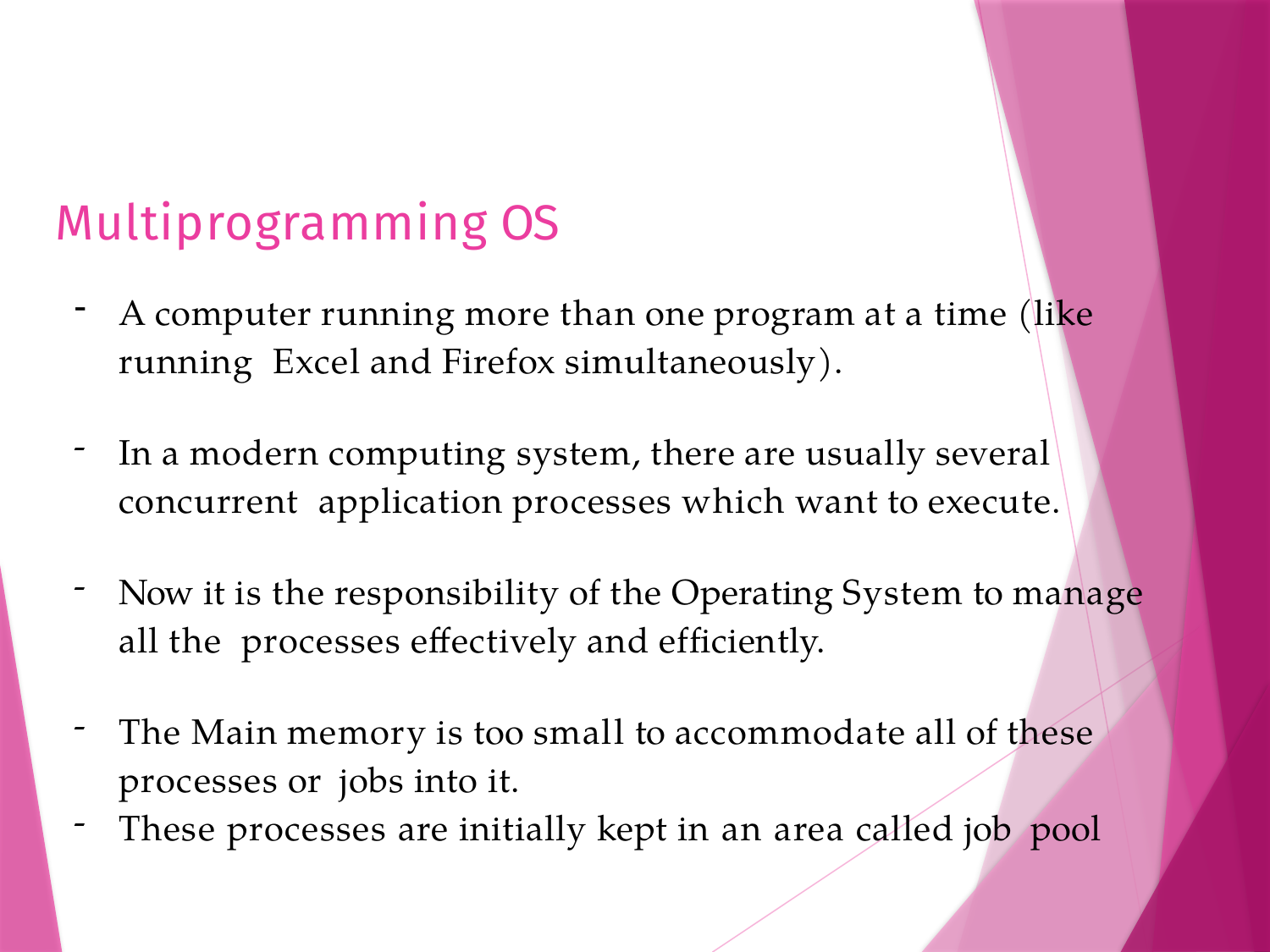

# Multiprogramming OS
A computer running more than one program at a time (like running  Excel and Firefox simultaneously).

In a modern computing system, there are usually several concurrent  application processes which want to execute.

Now it is the responsibility of the Operating System to manage all the  processes effectively and efﬁciently.

The Main memory is too small to accommodate all of these processes or  jobs into it.
These processes are initially kept in an area called job  pool